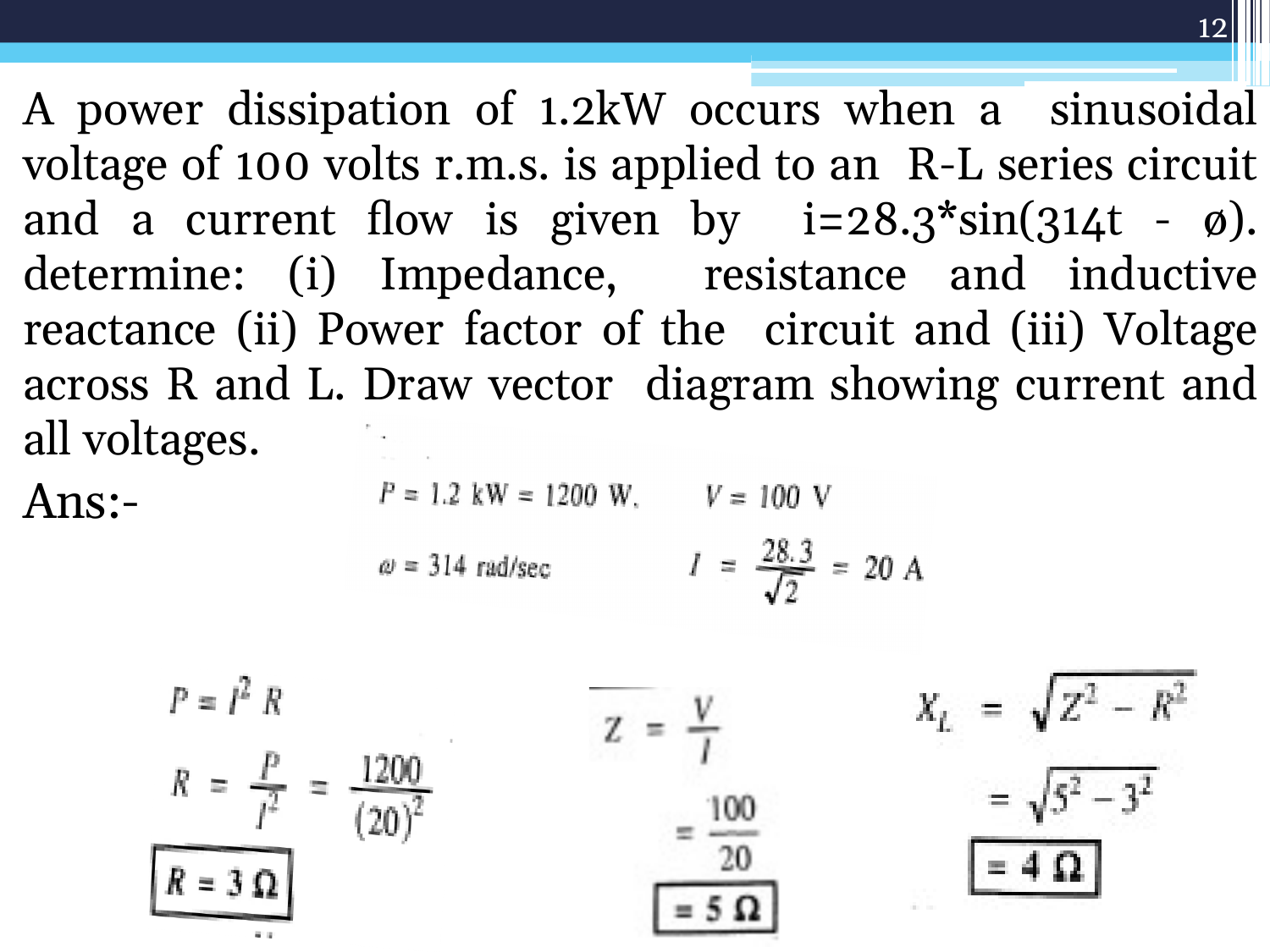

12
A power dissipation of 1.2kW occurs when a  sinusoidal voltage of 100 volts r.m.s. is applied to an  R-L series circuit and a current flow is given by  i=28.3*sin(314t - ø). determine: (i) Impedance,  resistance and inductive reactance (ii) Power factor of the  circuit and (iii) Voltage across R and L. Draw vector  diagram showing current and all voltages.
Ans:-